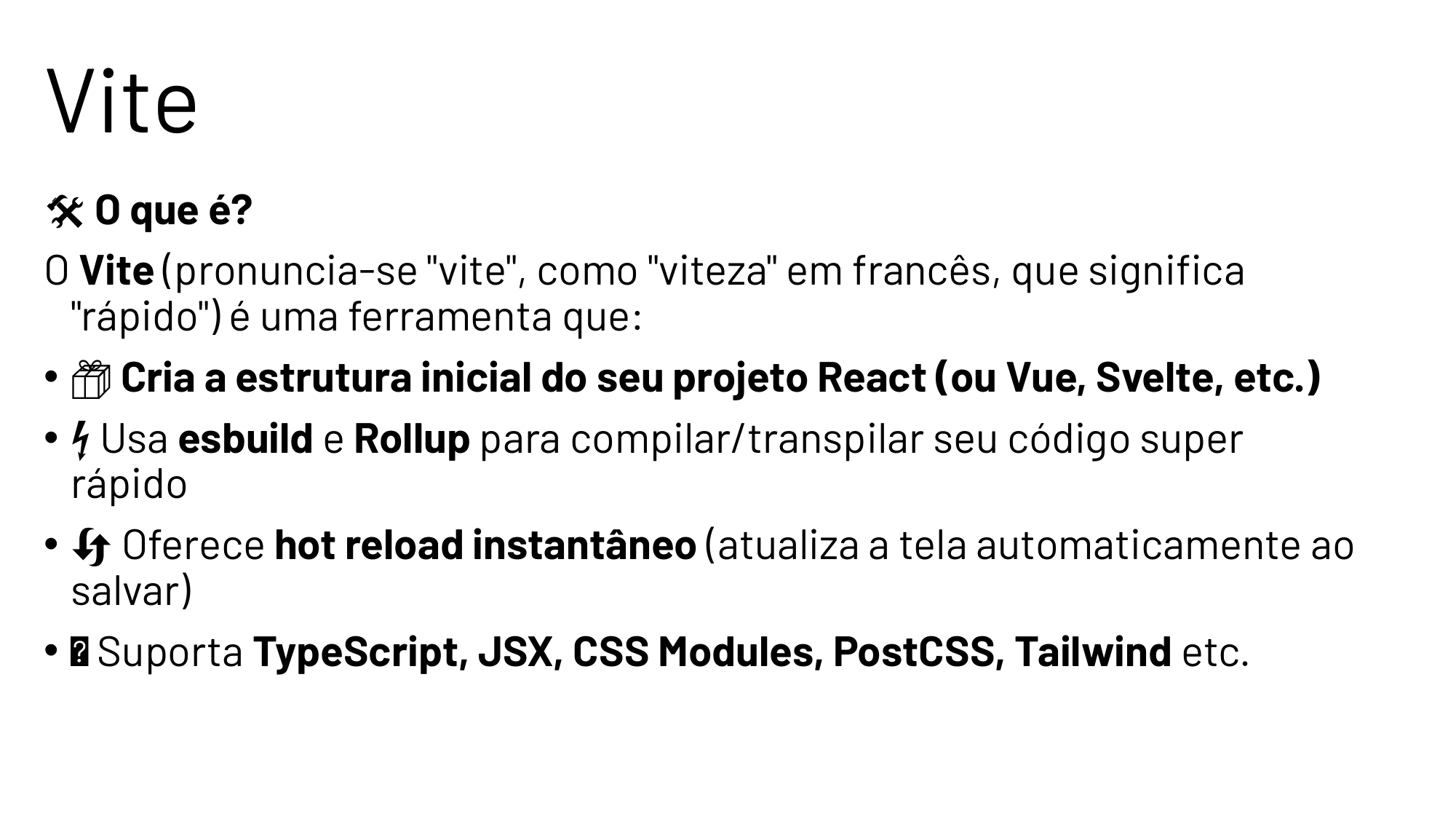

# Vite
🛠️ O que é?
O Vite (pronuncia-se "vite", como "viteza" em francês, que significa "rápido") é uma ferramenta que:
📦 Cria a estrutura inicial do seu projeto React (ou Vue, Svelte, etc.)
⚡ Usa esbuild e Rollup para compilar/transpilar seu código super rápido
🔄 Oferece hot reload instantâneo (atualiza a tela automaticamente ao salvar)
🧪 Suporta TypeScript, JSX, CSS Modules, PostCSS, Tailwind etc.